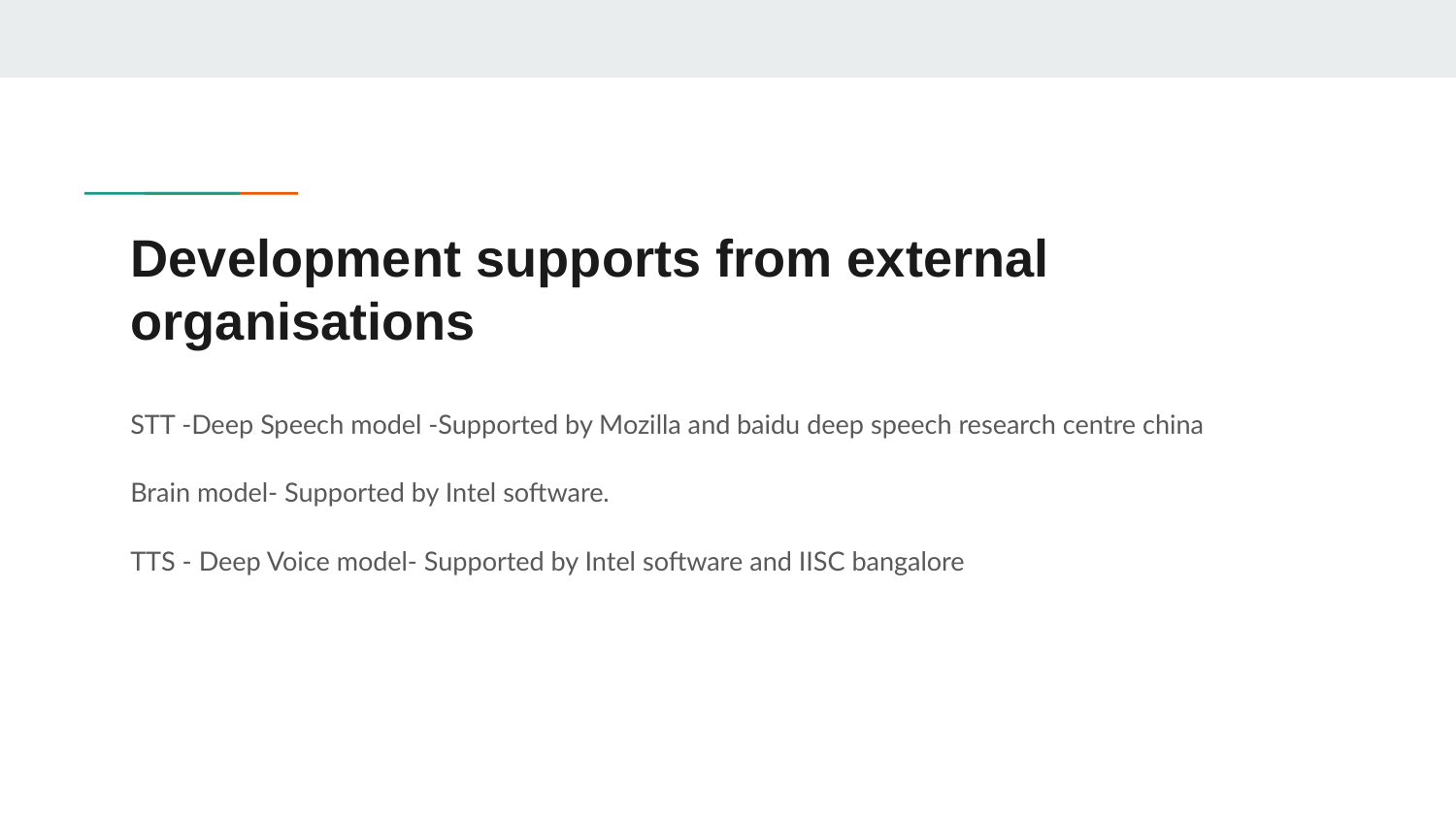

# Development supports from external organisations
STT -Deep Speech model -Supported by Mozilla and baidu deep speech research centre china
Brain model- Supported by Intel software.
TTS - Deep Voice model- Supported by Intel software and IISC bangalore